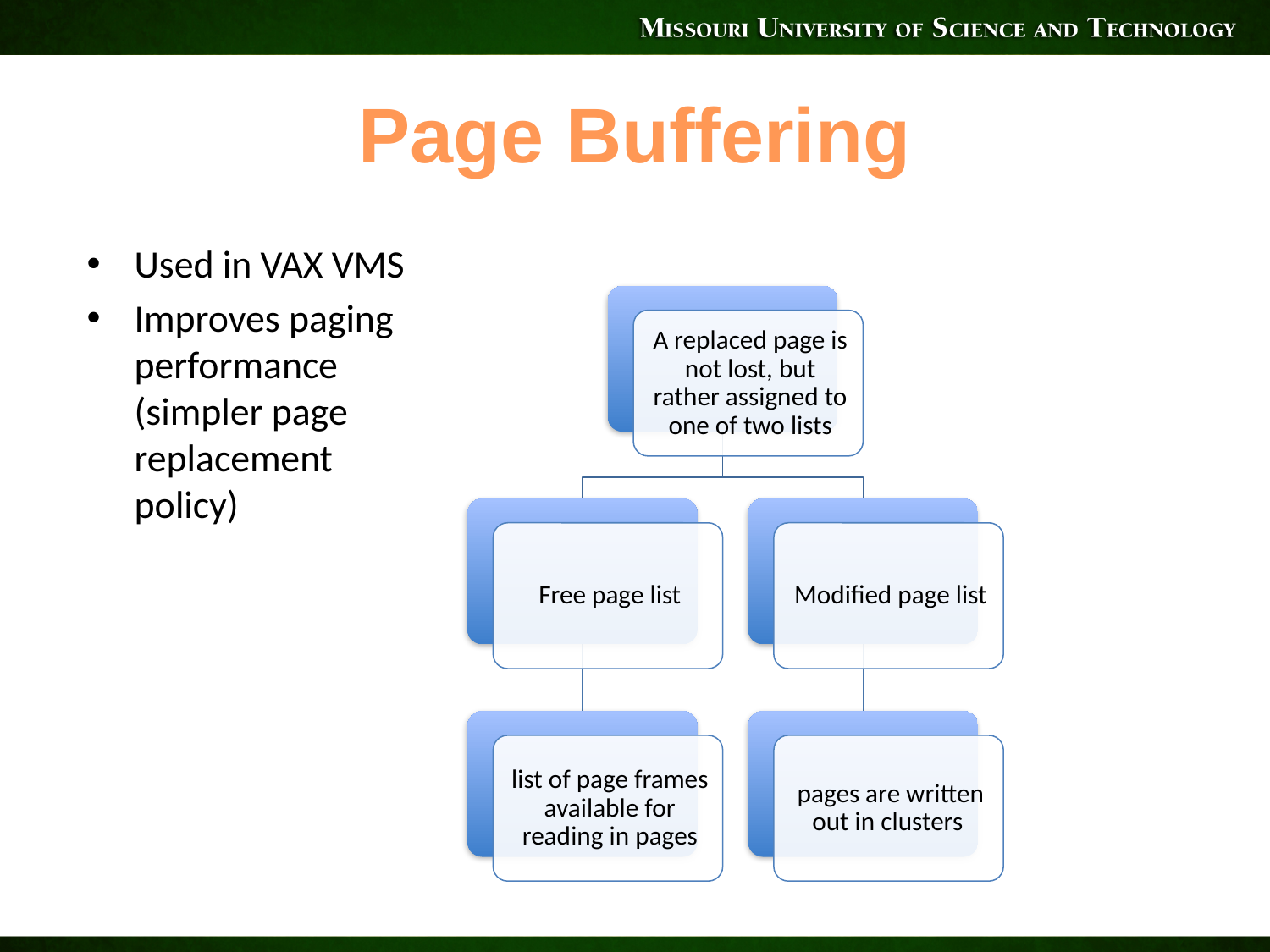

# Page Buffering
Used in VAX VMS
Improves paging performance (simpler page replacement policy)

A replaced page is not lost, but rather assigned to one of two lists
Free page list
list of page frames available for reading in pages
Modified page list
pages are written out in clusters